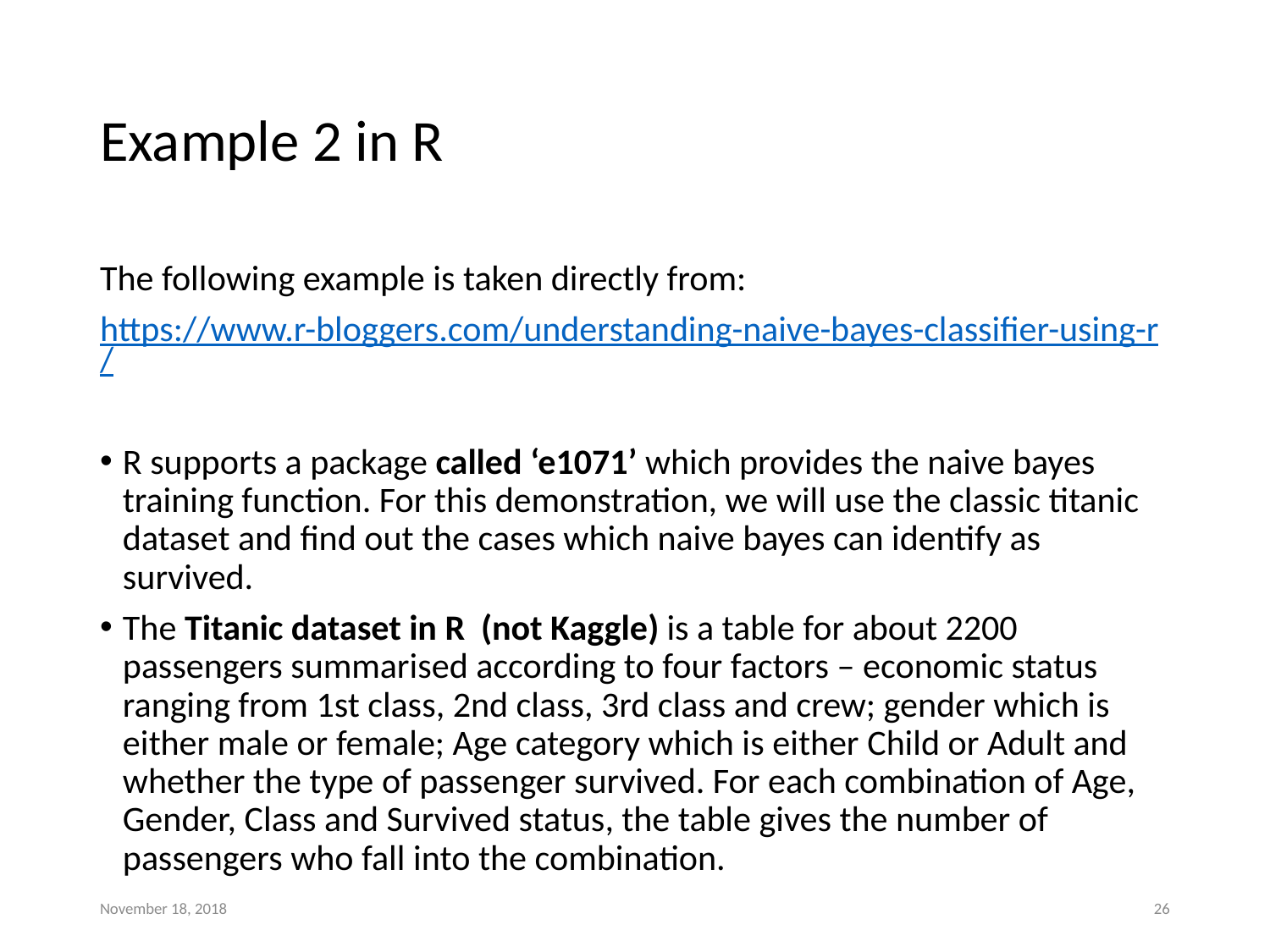

# Example 2 in R
The following example is taken directly from:
https://www.r-bloggers.com/understanding-naive-bayes-classifier-using-r/

R supports a package called ‘e1071’ which provides the naive bayes training function. For this demonstration, we will use the classic titanic dataset and find out the cases which naive bayes can identify as survived.
The Titanic dataset in R  (not Kaggle) is a table for about 2200 passengers summarised according to four factors – economic status ranging from 1st class, 2nd class, 3rd class and crew; gender which is either male or female; Age category which is either Child or Adult and whether the type of passenger survived. For each combination of Age, Gender, Class and Survived status, the table gives the number of passengers who fall into the combination.

November 18, 2018
26